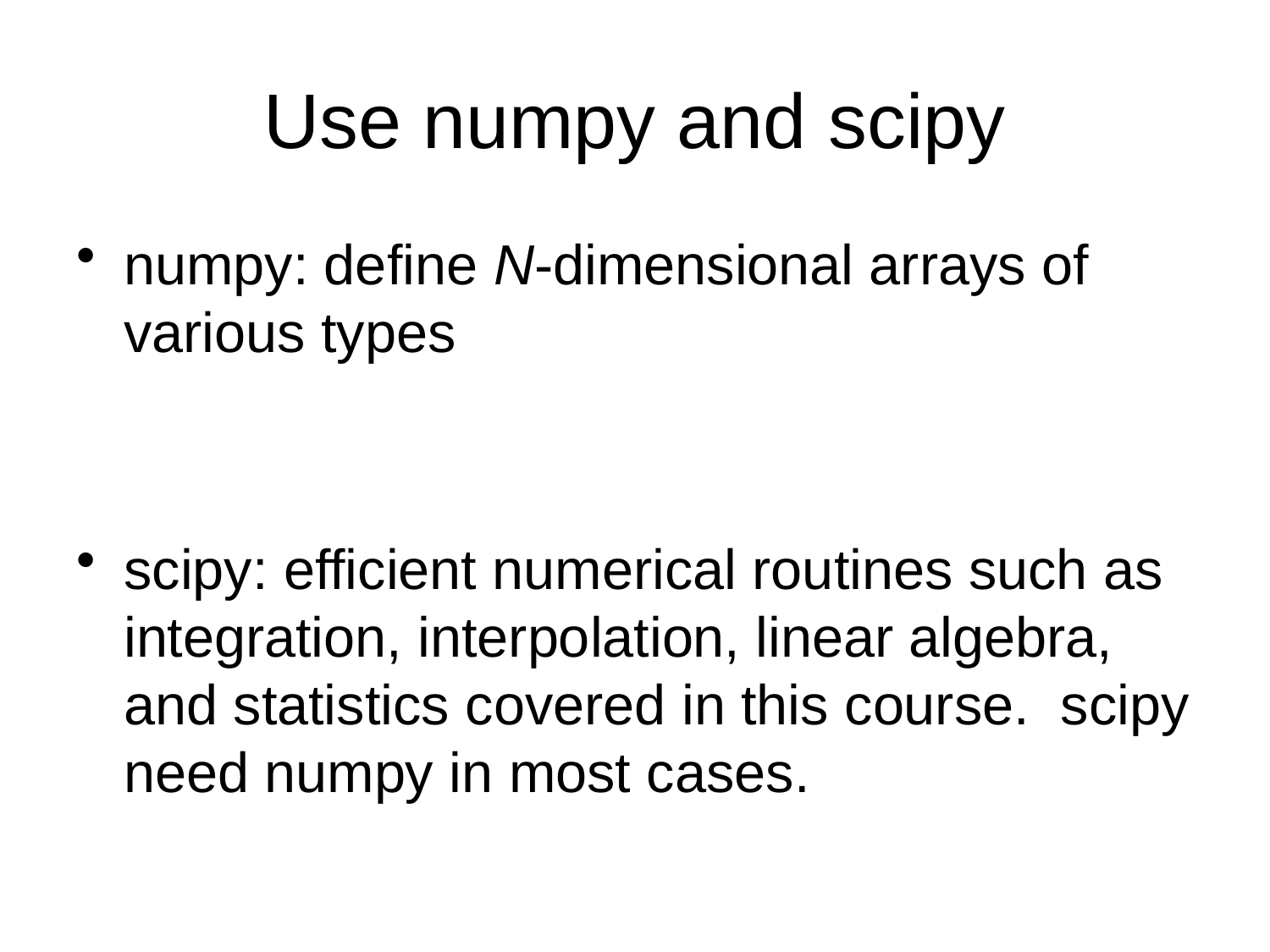

# Use numpy and scipy
numpy: define N-dimensional arrays of various types

scipy: efficient numerical routines such as integration, interpolation, linear algebra, and statistics covered in this course.  scipy need numpy in most cases.